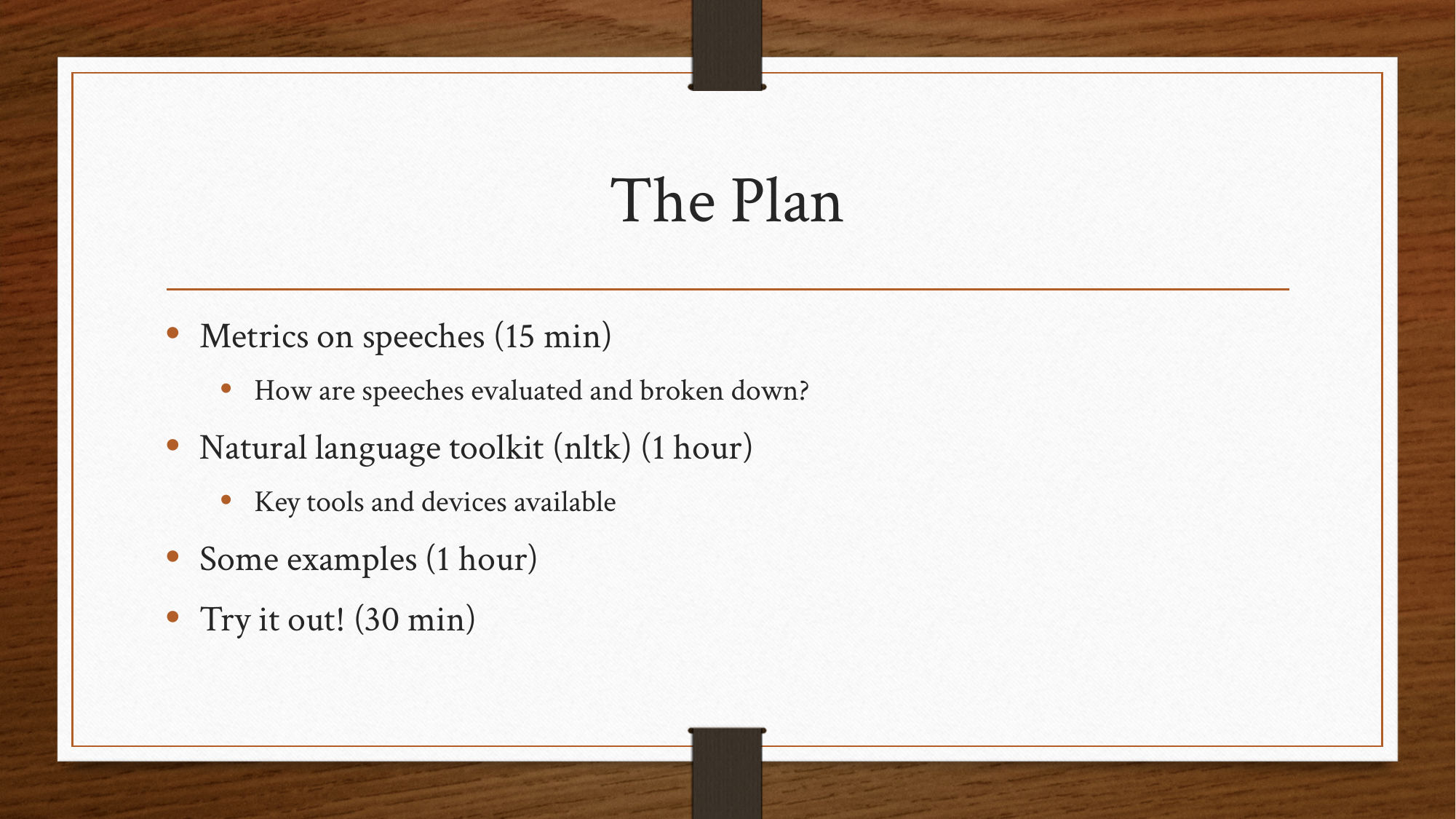

# The Plan
Metrics on speeches (15 min)
How are speeches evaluated and broken down?
Natural language toolkit (nltk) (1 hour)
Key tools and devices available
Some examples (1 hour)
Try it out! (30 min)